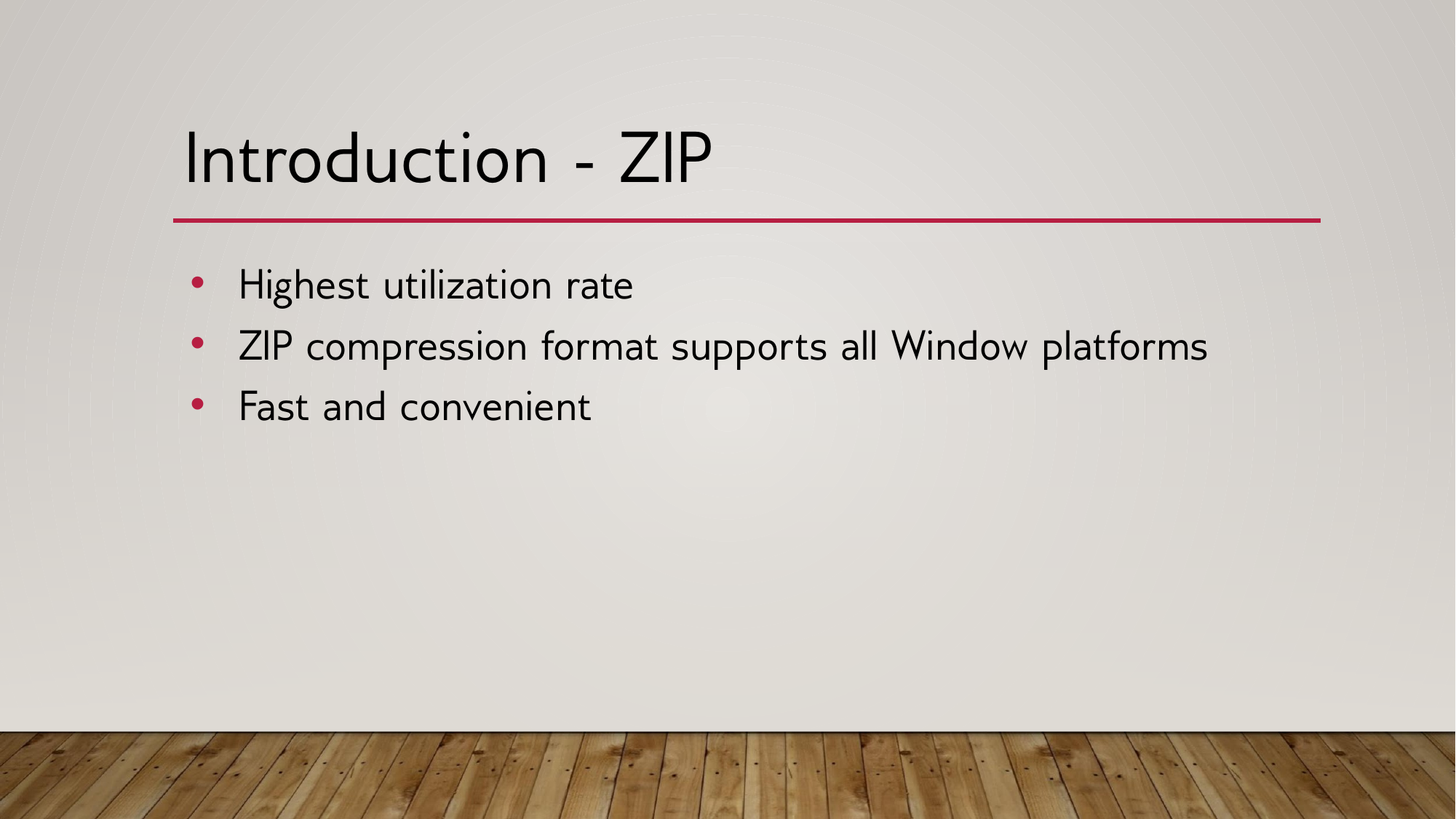

# Introduction - ZIP
Highest utilization rate
ZIP compression format supports all Window platforms
Fast and convenient